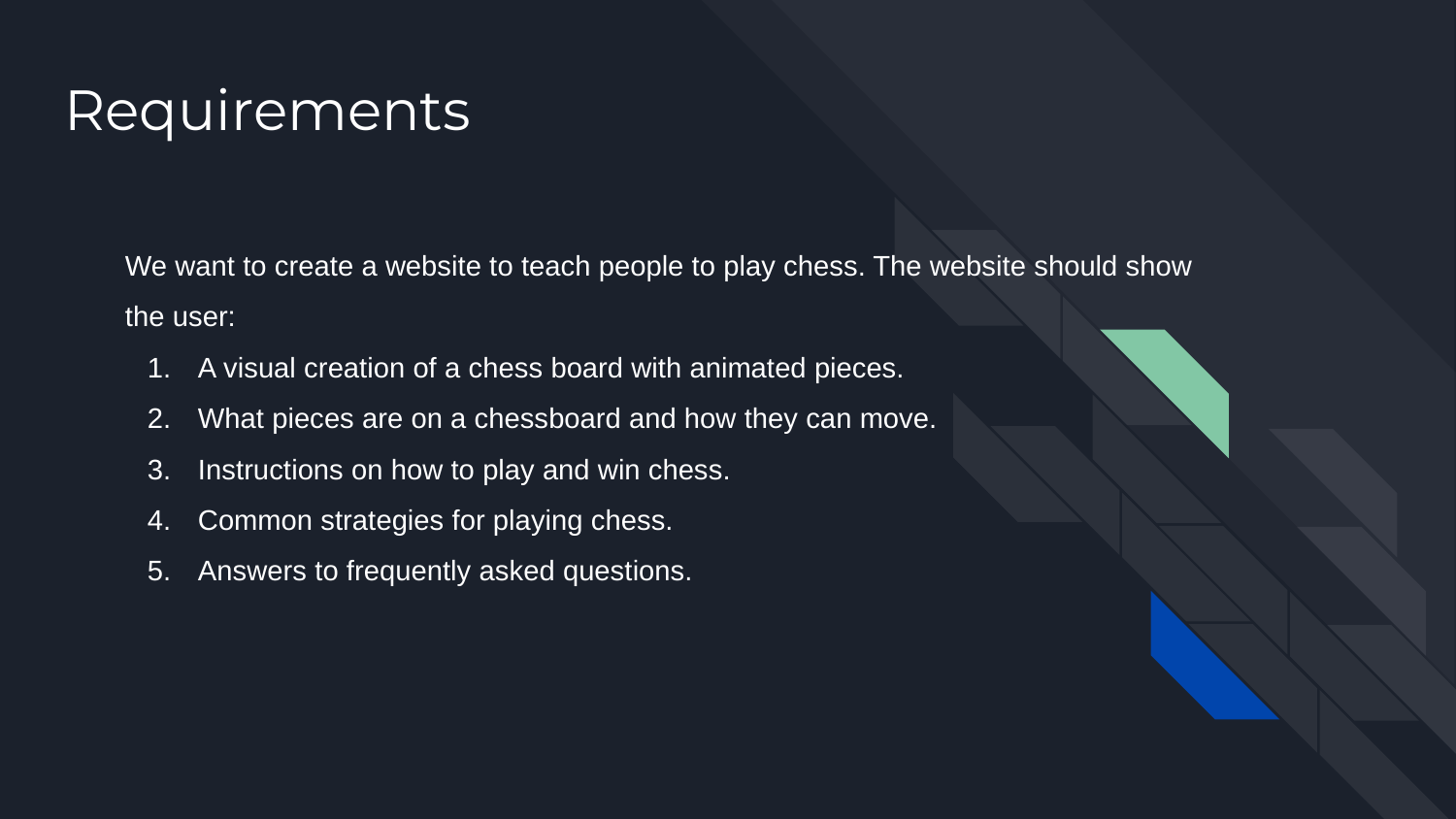

# Requirements
We want to create a website to teach people to play chess. The website should show the user:
A visual creation of a chess board with animated pieces.
What pieces are on a chessboard and how they can move.
Instructions on how to play and win chess.
Common strategies for playing chess.
Answers to frequently asked questions.